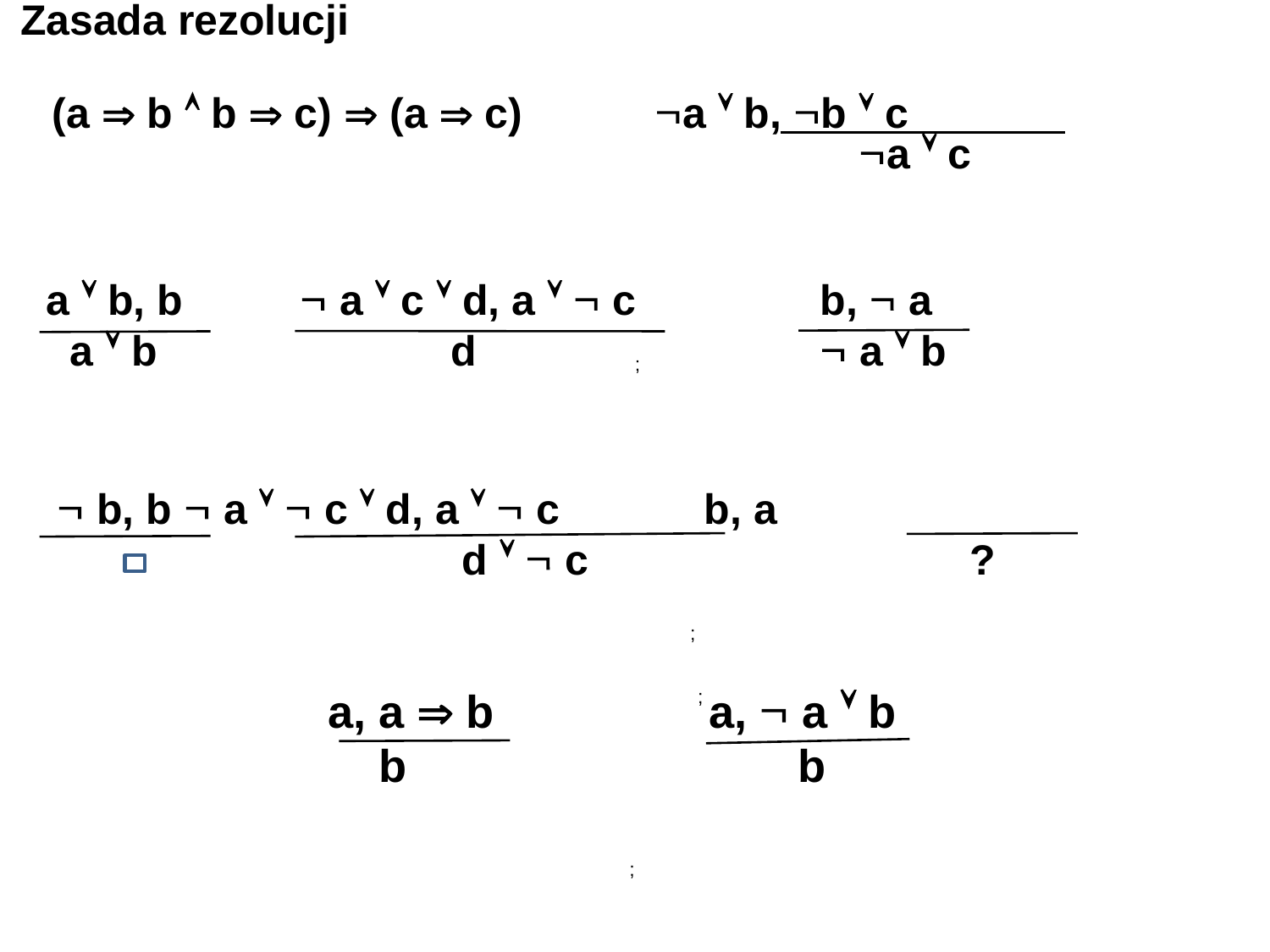

Zasada rezolucji

(a ⇒ b ∧ b ⇒ c) ⇒ (a ⇒ c)		¬a ∨ b, ¬b ∨ c

¬a ∨ c
a ∨ b, b 	¬ a ∨ c ∨ d, a ∨ ¬ c		 b, ¬ a
  a ∨ b			  d	 		 ¬ a ∨ b
	;
¬ b, b 	¬ a ∨ ¬ c ∨ d, a ∨ ¬ c		 b, a
			  d ∨ ¬ c 			  ?

	;
 a, a ⇒ b 		 a, ¬ a ∨ b
     b			        b
	;
 ;